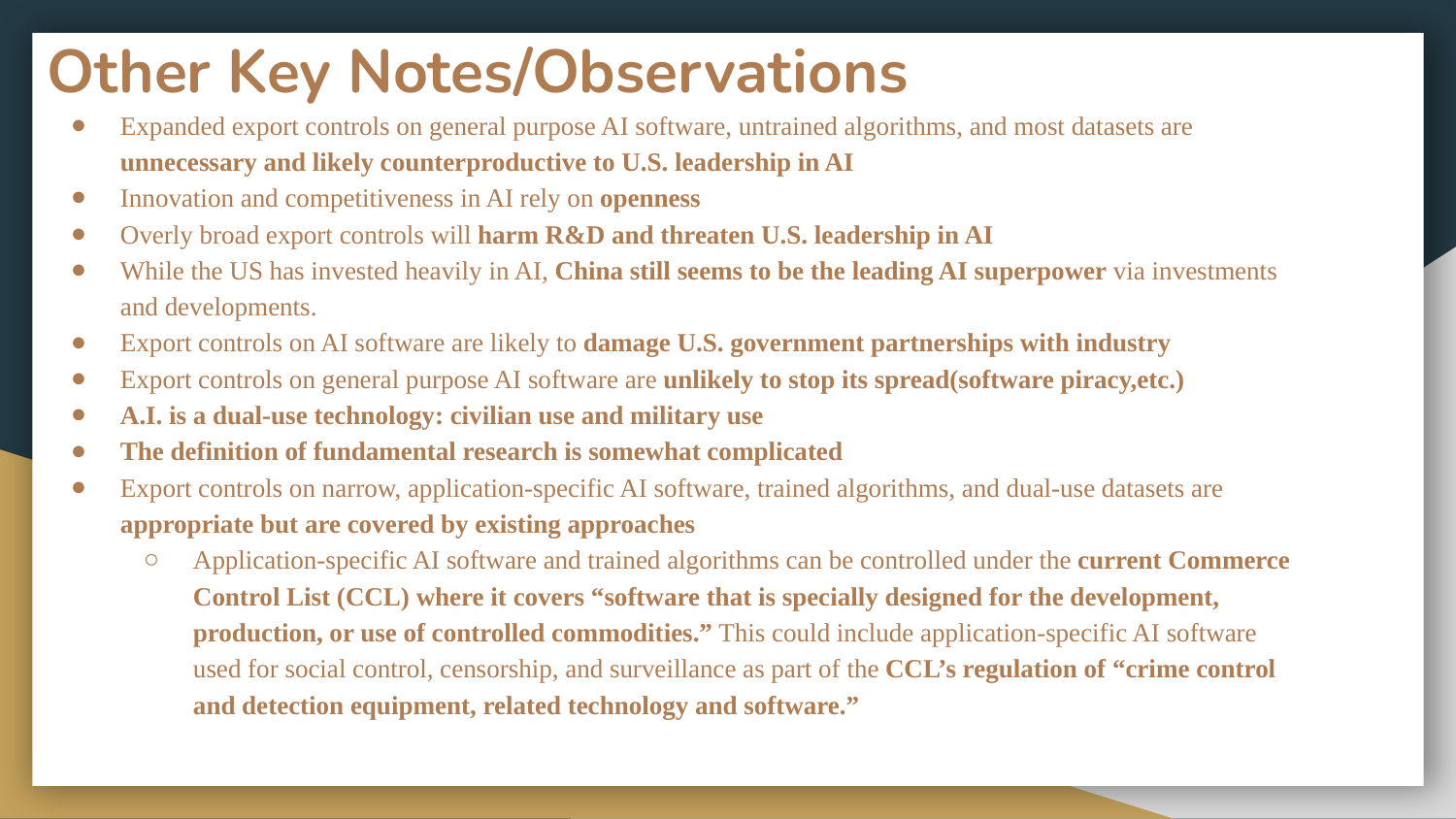

# Other Key Notes/Observations
Expanded export controls on general purpose AI software, untrained algorithms, and most datasets are unnecessary and likely counterproductive to U.S. leadership in AI
Innovation and competitiveness in AI rely on openness
Overly broad export controls will harm R&D and threaten U.S. leadership in AI
While the US has invested heavily in AI, China still seems to be the leading AI superpower via investments and developments.
Export controls on AI software are likely to damage U.S. government partnerships with industry
Export controls on general purpose AI software are unlikely to stop its spread(software piracy,etc.)
A.I. is a dual-use technology: civilian use and military use
The definition of fundamental research is somewhat complicated
Export controls on narrow, application-specific AI software, trained algorithms, and dual-use datasets are appropriate but are covered by existing approaches
Application-specific AI software and trained algorithms can be controlled under the current Commerce Control List (CCL) where it covers “software that is specially designed for the development, production, or use of controlled commodities.” This could include application-specific AI software used for social control, censorship, and surveillance as part of the CCL’s regulation of “crime control and detection equipment, related technology and software.”